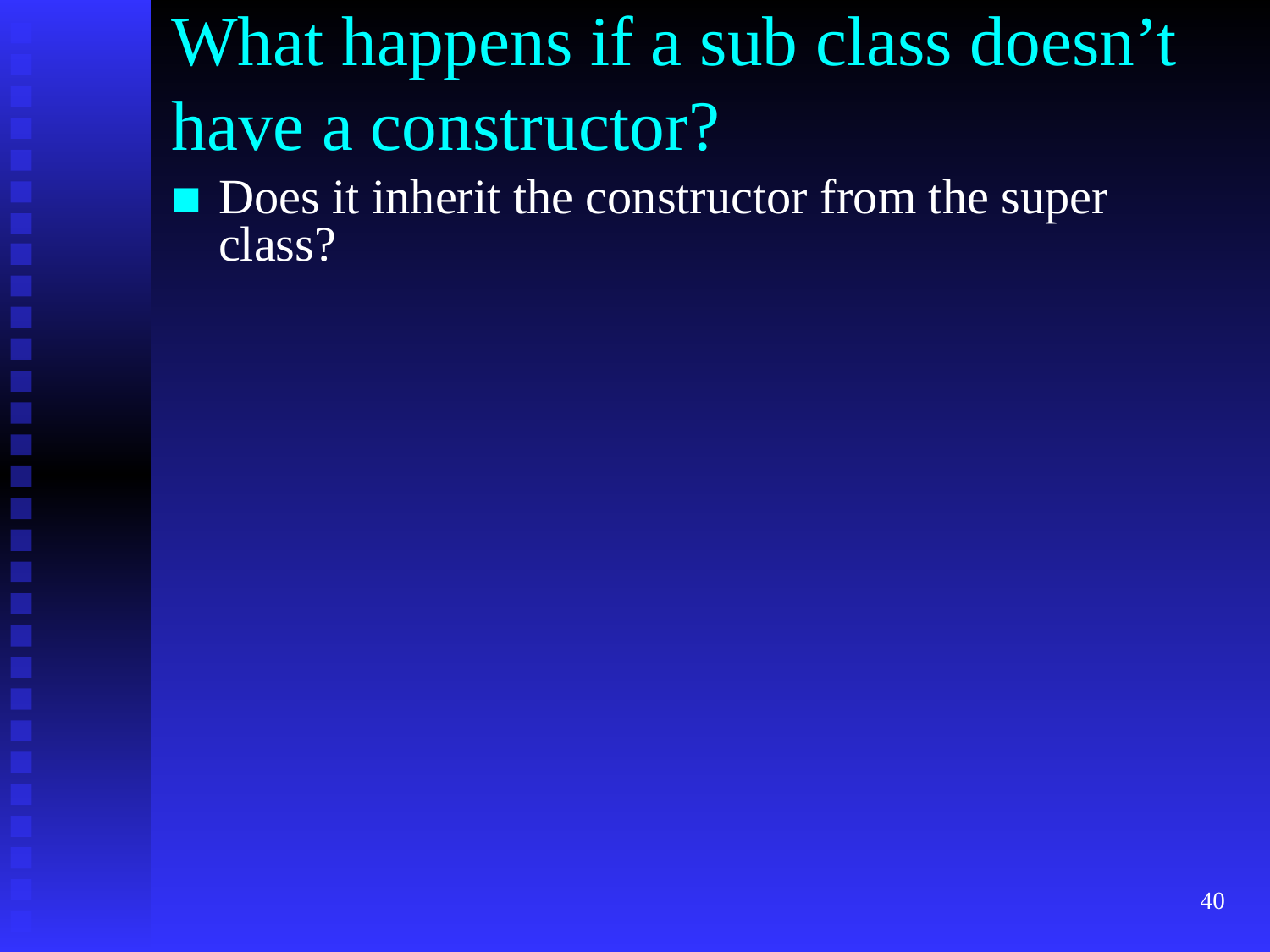

What happens if a sub class doesn’t have a constructor?
Does it inherit the constructor from the super class?
40